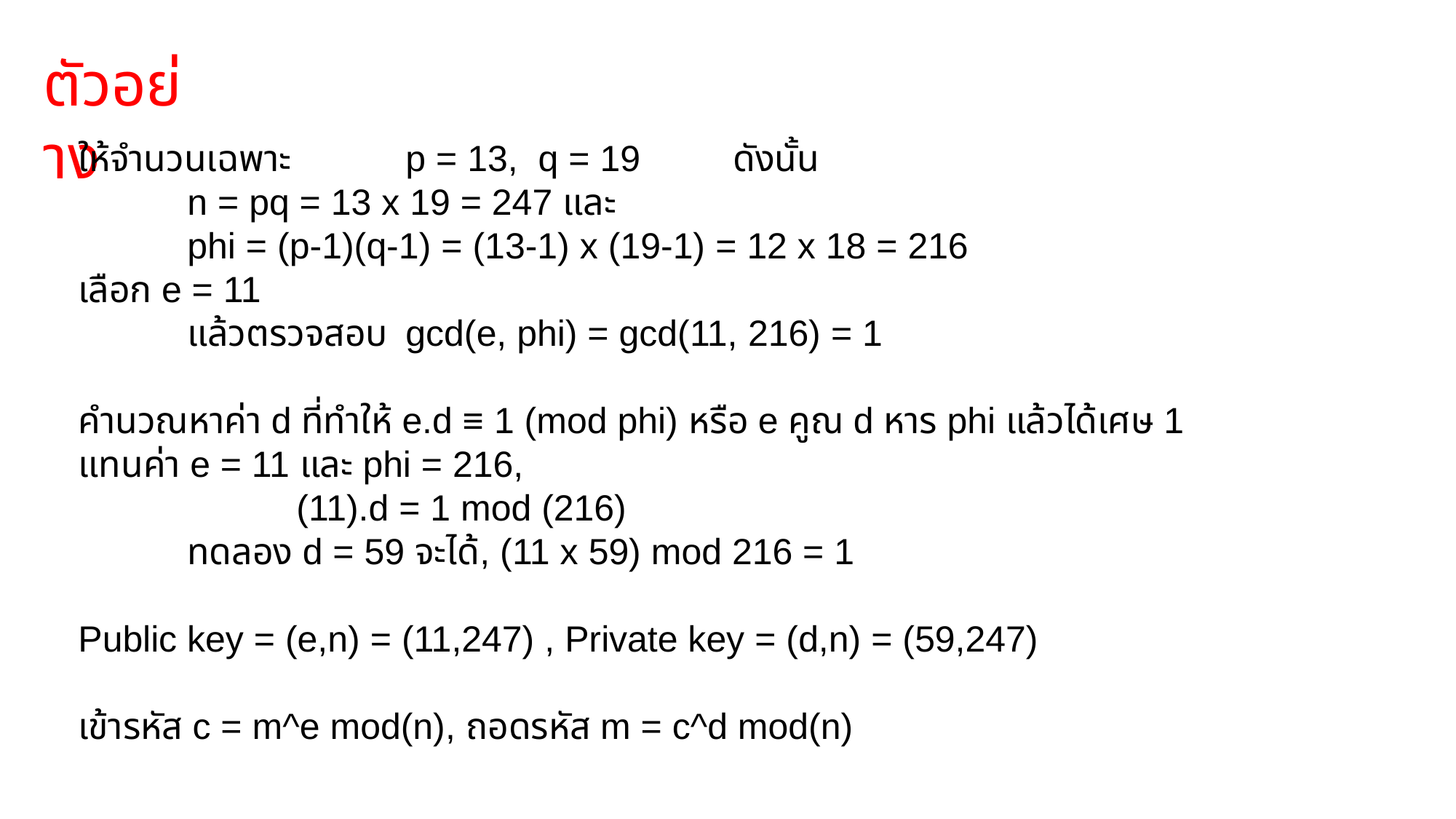

ตัวอย่าง
ให้จำนวนเฉพาะ 	p = 13,  q = 19 	ดังนั้น
	n = pq = 13 x 19 = 247 และ
	phi = (p-1)(q-1) = (13-1) x (19-1) = 12 x 18 = 216
เลือก e = 11
	แล้วตรวจสอบ 	gcd(e, phi) = gcd(11, 216) = 1

คำนวณหาค่า d ที่ทำให้ e.d ≡ 1 (mod phi) หรือ e คูณ d หาร phi แล้วได้เศษ 1
แทนค่า e = 11 และ phi = 216,
		(11).d = 1 mod (216)
	ทดลอง d = 59 จะได้, (11 x 59) mod 216 = 1

Public key = (e,n) = (11,247) , Private key = (d,n) = (59,247)

เข้ารหัส c = m^e mod(n), ถอดรหัส m = c^d mod(n)